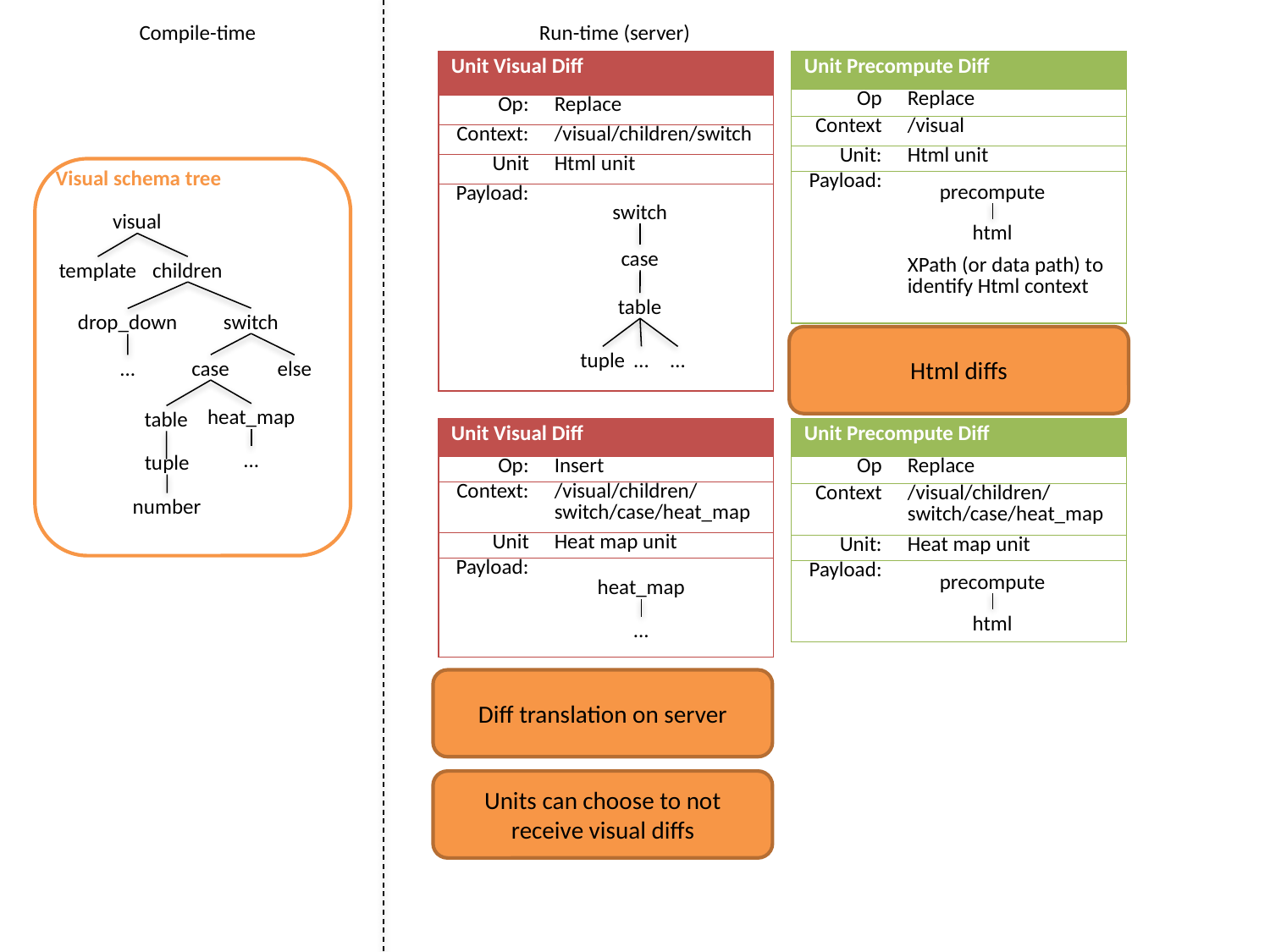

Compile-time
Run-time (server)
| Unit Visual Diff |  |
| --- | --- |
| Op: | Replace |
| Context: | /visual/children/switch |
| Unit | Html unit |
| Payload: |  |
| Unit Precompute Diff |  |
| --- | --- |
| Op | Replace |
| Context | /visual |
| Unit: | Html unit |
| Payload: | XPath (or data path) to identify Html context |

Visual schema tree
visual
template
children
switch
drop_down
case
...
else
heat_map
table
...
tuple
number
precompute
html
switch
case
table
tuple
…
…
Html diffs
| Unit Visual Diff |  |
| --- | --- |
| Op: | Insert |
| Context: | /visual/children/switch/case/heat\_map |
| Unit | Heat map unit |
| Payload: |  |
| Unit Precompute Diff |  |
| --- | --- |
| Op | Replace |
| Context | /visual/children/switch/case/heat\_map |
| Unit: | Heat map unit |
| Payload: |  |
precompute
html
heat_map
...
Diff translation on server
Units can choose to not receive visual diffs